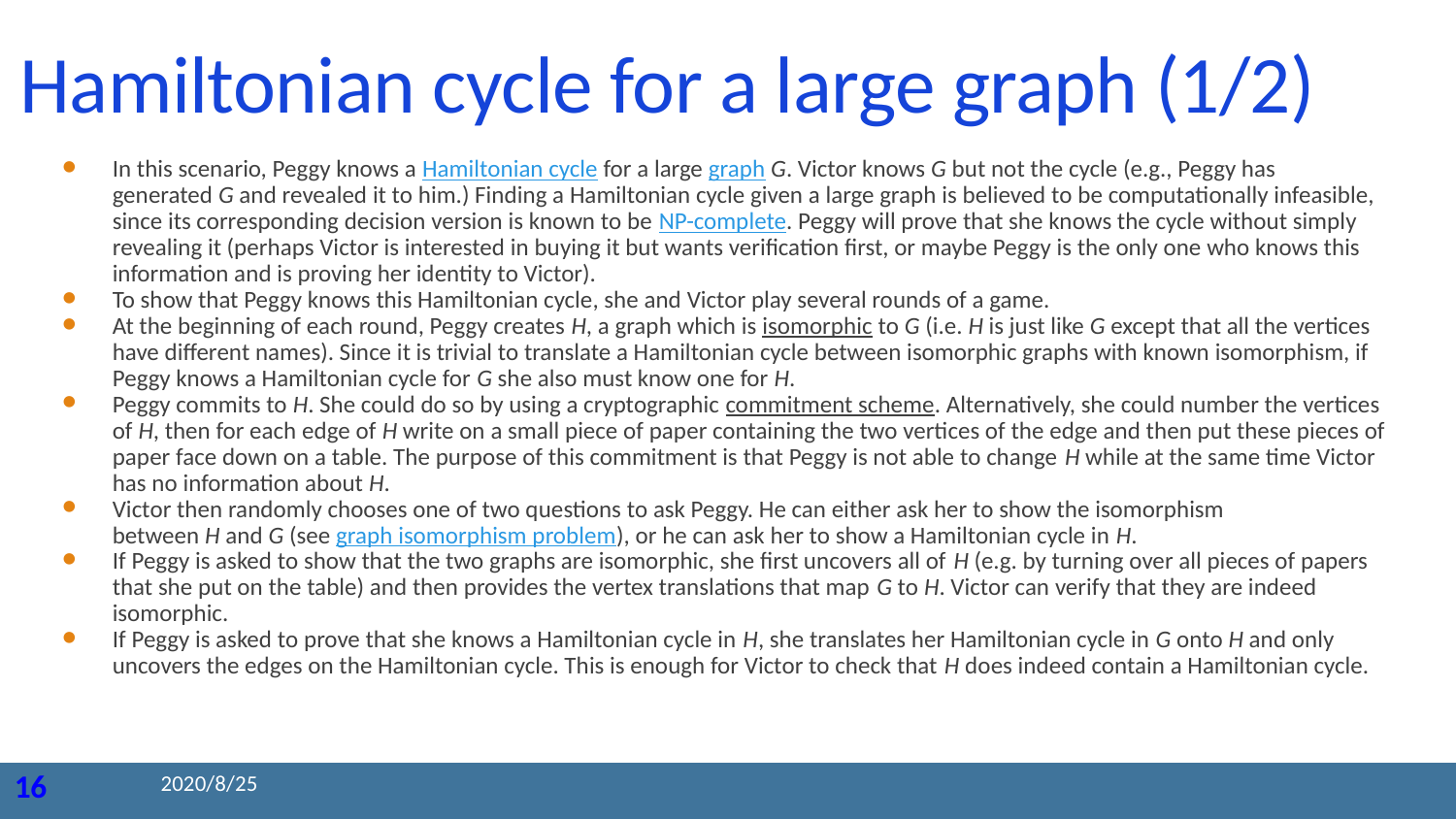

# Hamiltonian cycle for a large graph (1/2)
In this scenario, Peggy knows a Hamiltonian cycle for a large graph G. Victor knows G but not the cycle (e.g., Peggy has generated G and revealed it to him.) Finding a Hamiltonian cycle given a large graph is believed to be computationally infeasible, since its corresponding decision version is known to be NP-complete. Peggy will prove that she knows the cycle without simply revealing it (perhaps Victor is interested in buying it but wants verification first, or maybe Peggy is the only one who knows this information and is proving her identity to Victor).
To show that Peggy knows this Hamiltonian cycle, she and Victor play several rounds of a game.
At the beginning of each round, Peggy creates H, a graph which is isomorphic to G (i.e. H is just like G except that all the vertices have different names). Since it is trivial to translate a Hamiltonian cycle between isomorphic graphs with known isomorphism, if Peggy knows a Hamiltonian cycle for G she also must know one for H.
Peggy commits to H. She could do so by using a cryptographic commitment scheme. Alternatively, she could number the vertices of H, then for each edge of H write on a small piece of paper containing the two vertices of the edge and then put these pieces of paper face down on a table. The purpose of this commitment is that Peggy is not able to change H while at the same time Victor has no information about H.
Victor then randomly chooses one of two questions to ask Peggy. He can either ask her to show the isomorphism between H and G (see graph isomorphism problem), or he can ask her to show a Hamiltonian cycle in H.
If Peggy is asked to show that the two graphs are isomorphic, she first uncovers all of H (e.g. by turning over all pieces of papers that she put on the table) and then provides the vertex translations that map G to H. Victor can verify that they are indeed isomorphic.
If Peggy is asked to prove that she knows a Hamiltonian cycle in H, she translates her Hamiltonian cycle in G onto H and only uncovers the edges on the Hamiltonian cycle. This is enough for Victor to check that H does indeed contain a Hamiltonian cycle.
2020/8/25